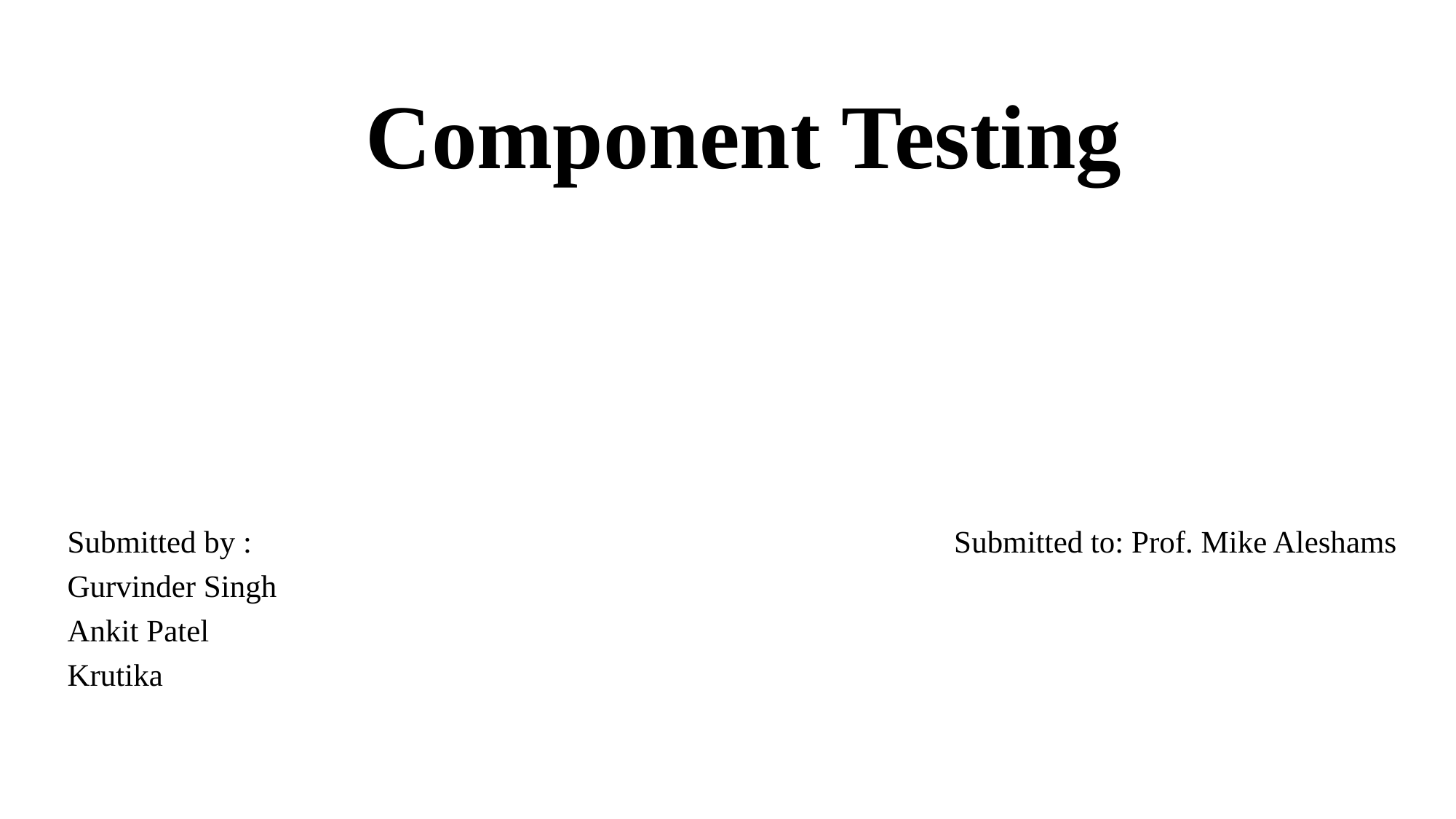

Component Testing
Submitted by :                                                                                          Submitted to: Prof. Mike Aleshams
Gurvinder Singh
Ankit Patel
Krutika